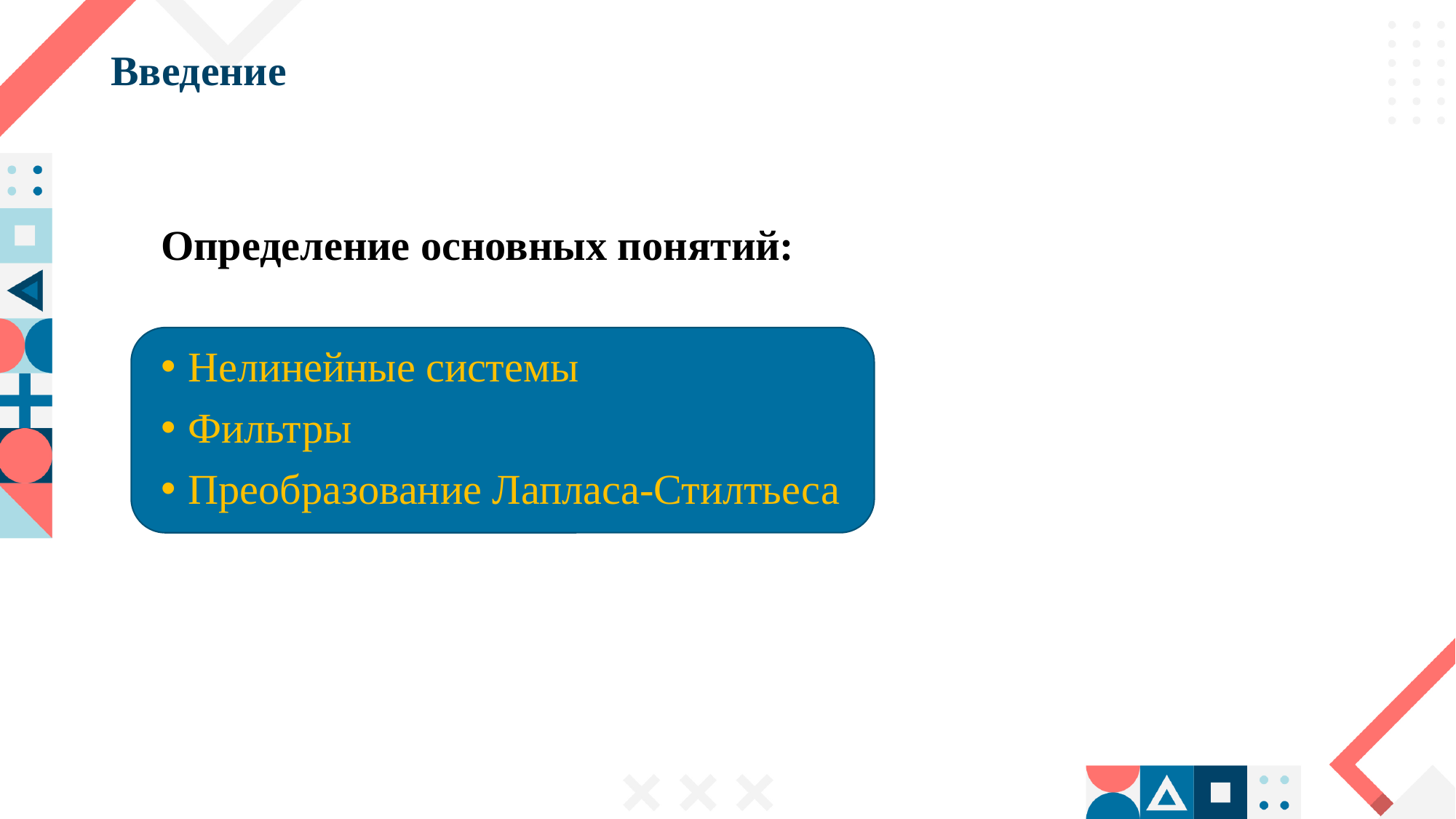

# Введение
Определение основных понятий:

Нелинейные системы
Фильтры
Преобразование Лапласа-Стилтьеса